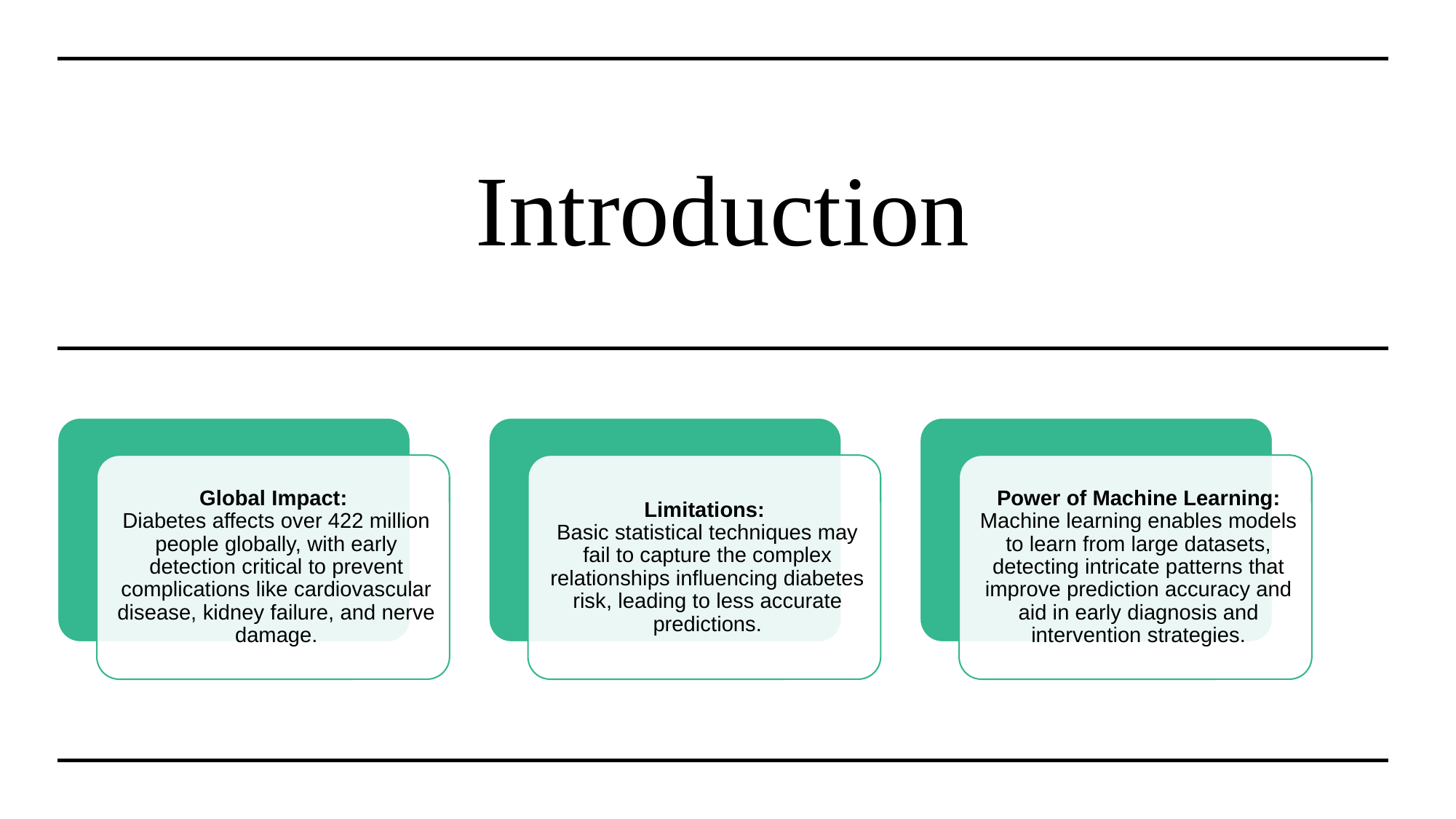

# Introduction
Global Impact:
Diabetes affects over 422 million people globally, with early detection critical to prevent complications like cardiovascular disease, kidney failure, and nerve damage.
Limitations:
Basic statistical techniques may fail to capture the complex relationships influencing diabetes risk, leading to less accurate predictions.
Power of Machine Learning:
Machine learning enables models to learn from large datasets, detecting intricate patterns that improve prediction accuracy and aid in early diagnosis and intervention strategies.